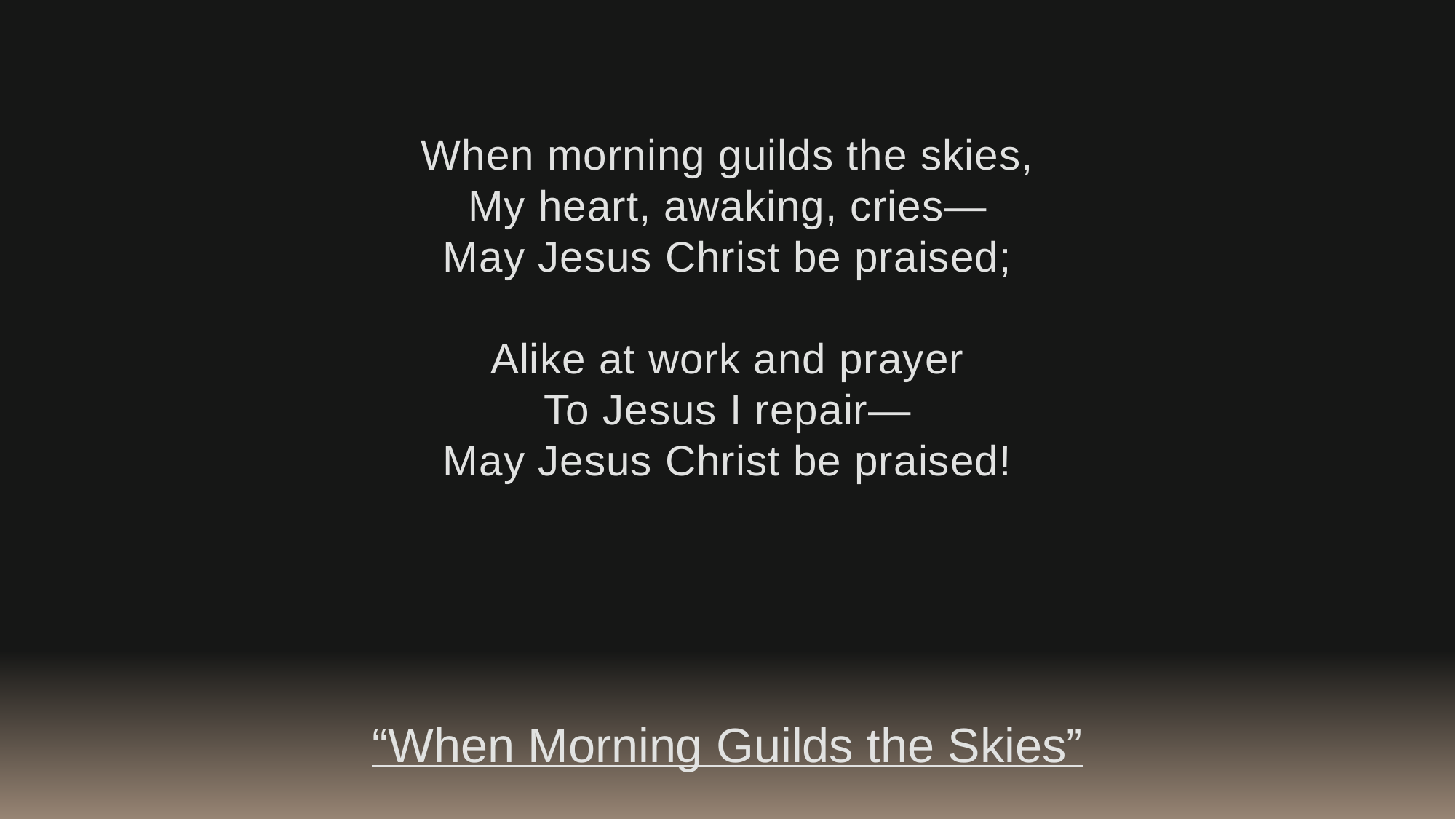

When morning guilds the skies,
My heart, awaking, cries—
May Jesus Christ be praised;

Alike at work and prayer
To Jesus I repair—
May Jesus Christ be praised!

“When Morning Guilds the Skies”